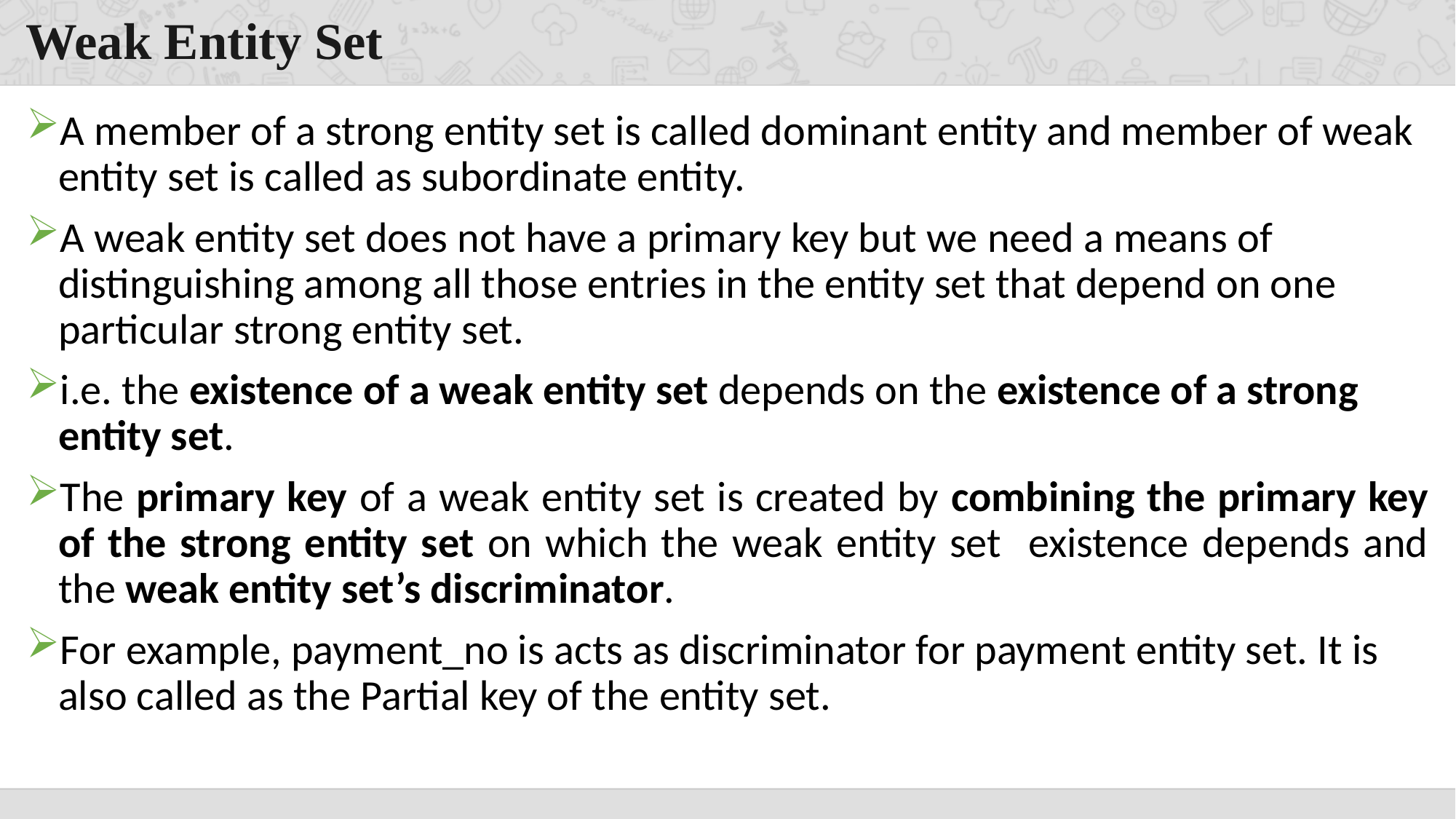

# Weak Entity Set
A member of a strong entity set is called dominant entity and member of weak entity set is called as subordinate entity.
A weak entity set does not have a primary key but we need a means of distinguishing among all those entries in the entity set that depend on one particular strong entity set.
i.e. the existence of a weak entity set depends on the existence of a strong entity set.
The primary key of a weak entity set is created by combining the primary key of the strong entity set on which the weak entity set  existence depends and the weak entity set’s discriminator.
For example, payment_no is acts as discriminator for payment entity set. It is also called as the Partial key of the entity set.